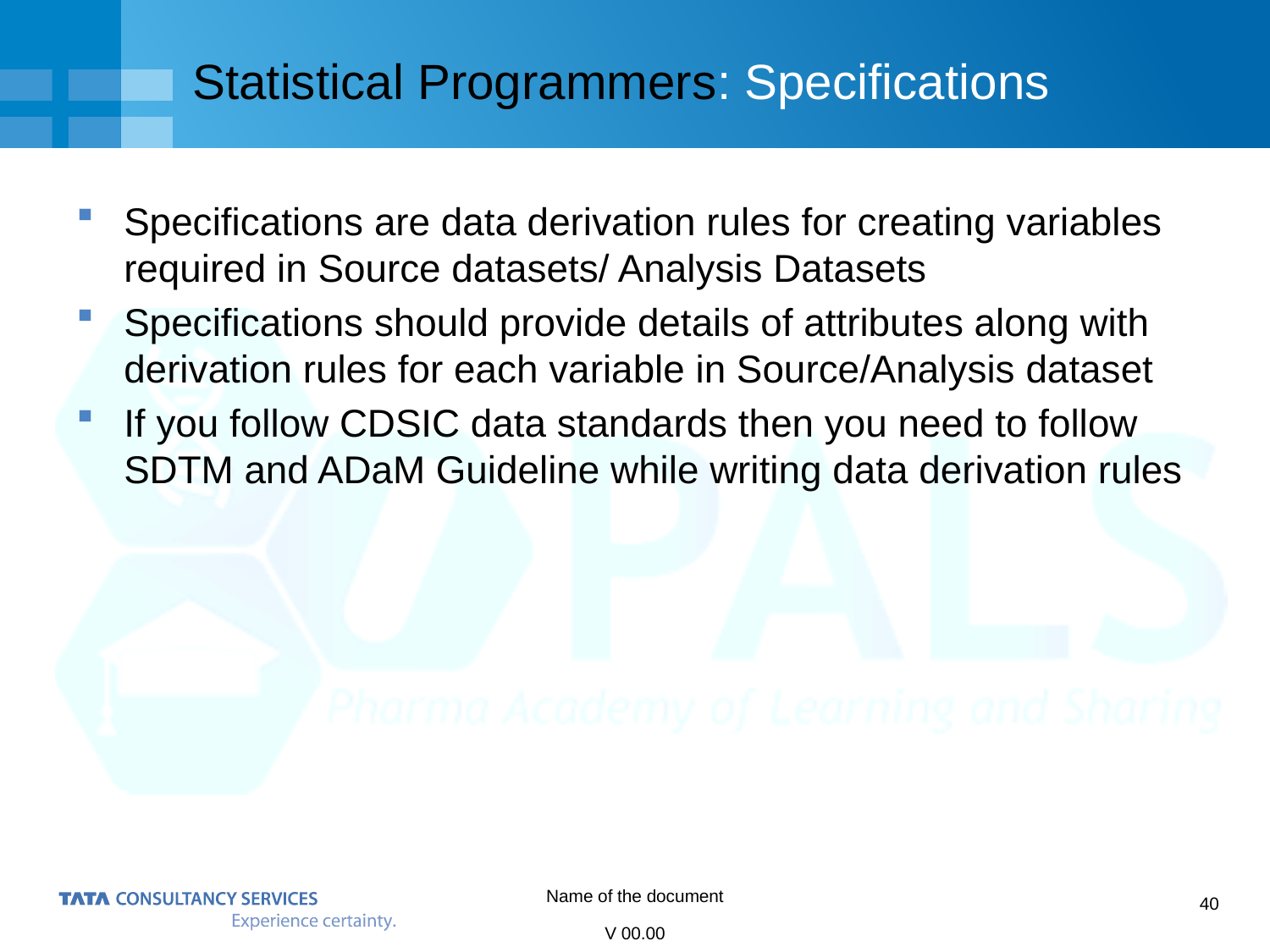

# Statistical Programmers: Specifications
Specifications are data derivation rules for creating variables required in Source datasets/ Analysis Datasets
Specifications should provide details of attributes along with derivation rules for each variable in Source/Analysis dataset
If you follow CDSIC data standards then you need to follow  SDTM and ADaM Guideline while writing data derivation rules